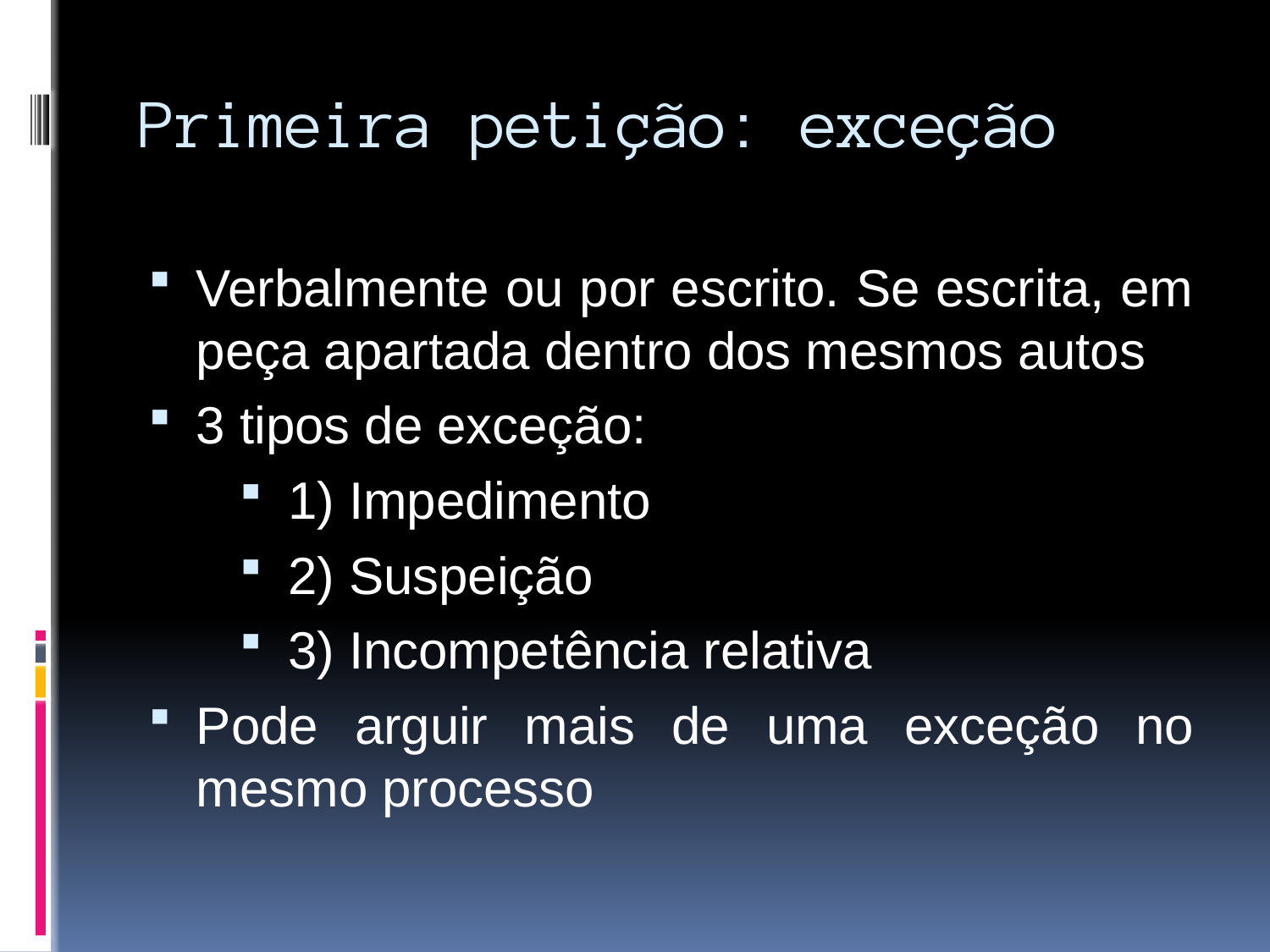

# Primeira petição: exceção
Verbalmente ou por escrito. Se escrita, em peça apartada dentro dos mesmos autos
3 tipos de exceção:
1) Impedimento
2) Suspeição
3) Incompetência relativa
Pode arguir mais de uma exceção no mesmo processo